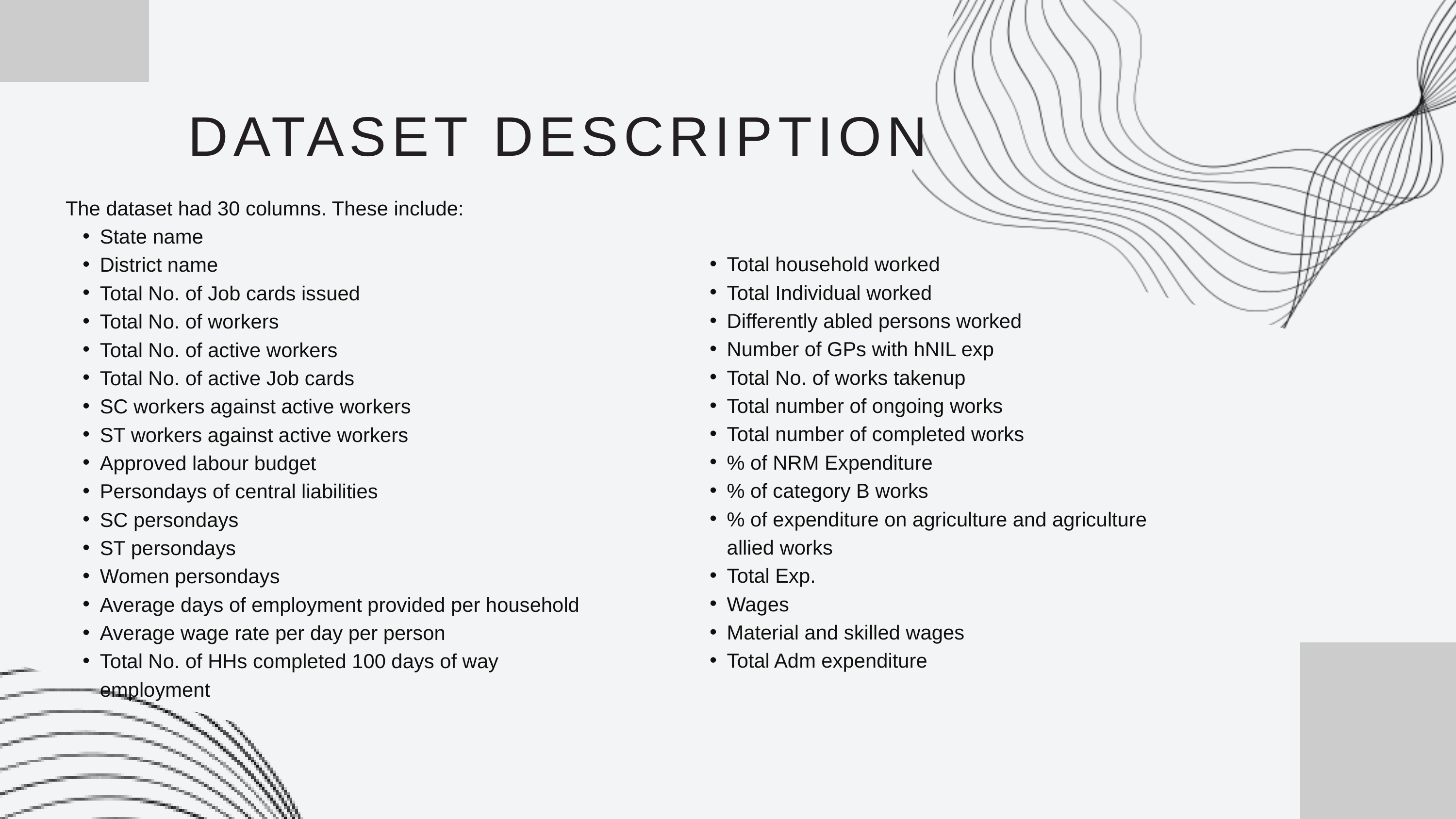

DATASET DESCRIPTION
The dataset had 30 columns. These include:
State name
District name
Total No. of Job cards issued
Total No. of workers
Total No. of active workers
Total No. of active Job cards
SC workers against active workers
ST workers against active workers
Approved labour budget
Persondays of central liabilities
SC persondays
ST persondays
Women persondays
Average days of employment provided per household
Average wage rate per day per person
Total No. of HHs completed 100 days of way employment
Total household worked
Total Individual worked
Differently abled persons worked
Number of GPs with hNIL exp
Total No. of works takenup
Total number of ongoing works
Total number of completed works
% of NRM Expenditure
% of category B works
% of expenditure on agriculture and agriculture allied works
Total Exp.
Wages
Material and skilled wages
Total Adm expenditure